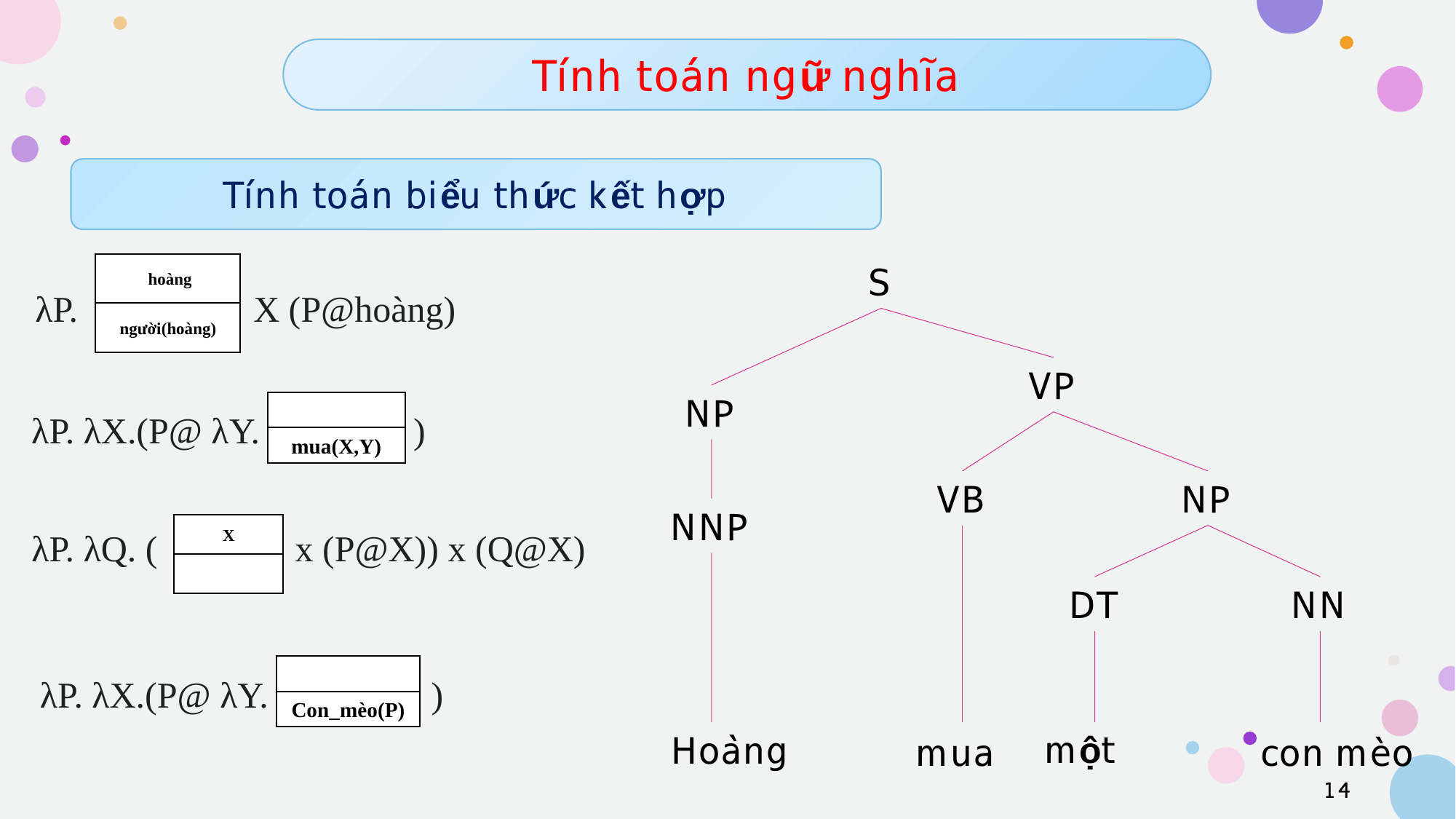

Tính toán ngữ nghĩa
Tính toán biểu thức kết hợp
 hoàng
người(hoàng)
S
λP.		X (P@hoàng)
VP
NP

mua(X,Y)
λP. λX.(P@ λY.	      )
VB
NP
NNP
X

λP. λQ. (	     x (P@X)) x (Q@X)
NN
DT

Con_mèo(P)
λP. λX.(P@ λY.	       )
một
Hoàng
mua
con mèo
14